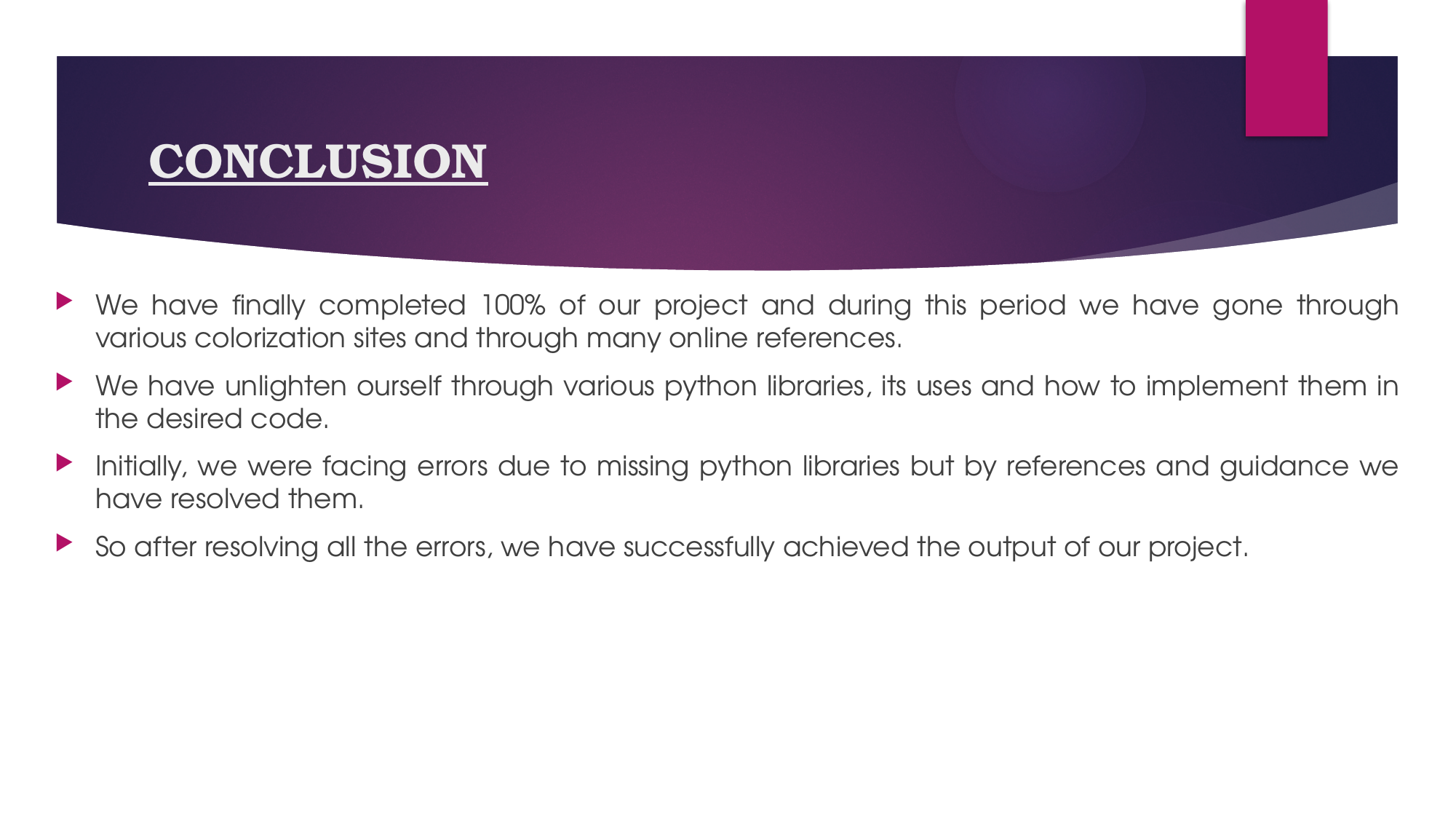

# CONCLUSION
We have finally completed 100% of our project and during this period we have gone through various colorization sites and through many online references.
We have unlighten ourself through various python libraries, its uses and how to implement them in the desired code.
Initially, we were facing errors due to missing python libraries but by references and guidance we have resolved them.
So after resolving all the errors, we have successfully achieved the output of our project.